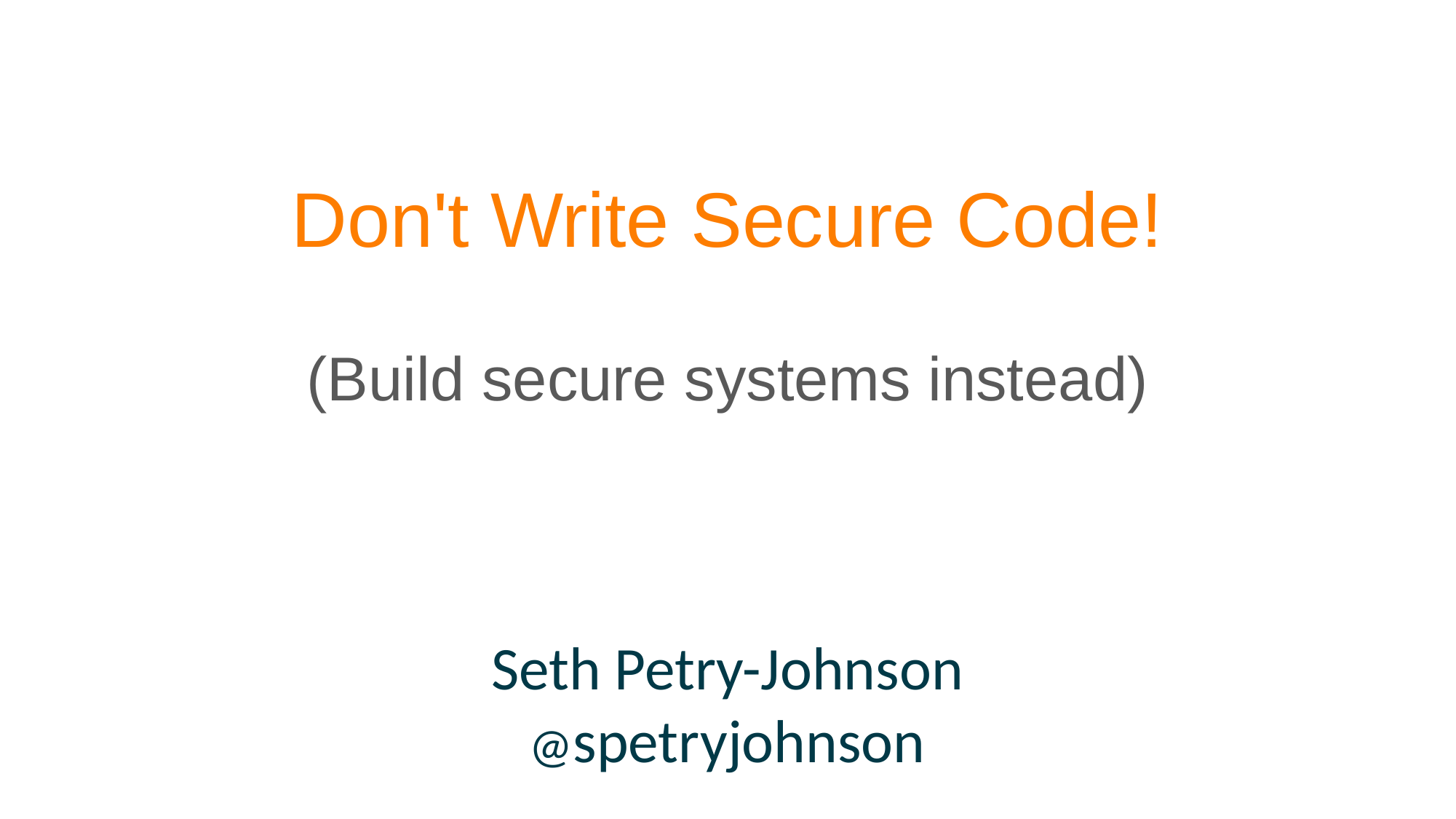

# Don't Write Secure Code! (Build secure systems instead)
Seth Petry-Johnson
@spetryjohnson